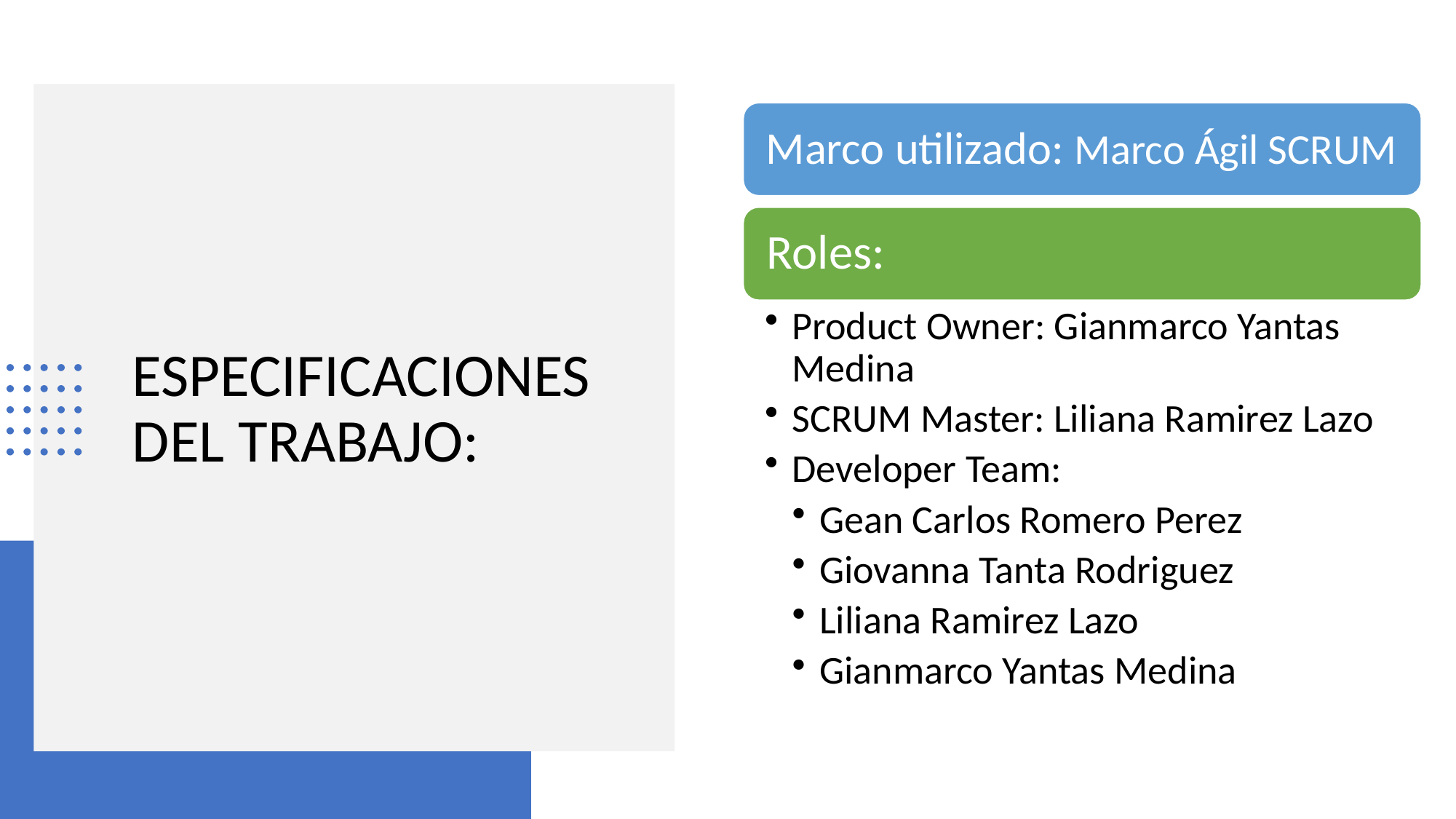

Marco utilizado: Marco Ágil SCRUM
Roles:
Product Owner: Gianmarco Yantas Medina
SCRUM Master: Liliana Ramirez Lazo
Developer Team:
Gean Carlos Romero Perez
Giovanna Tanta Rodriguez
Liliana Ramirez Lazo
Gianmarco Yantas Medina
# ESPECIFICACIONES DEL TRABAJO: